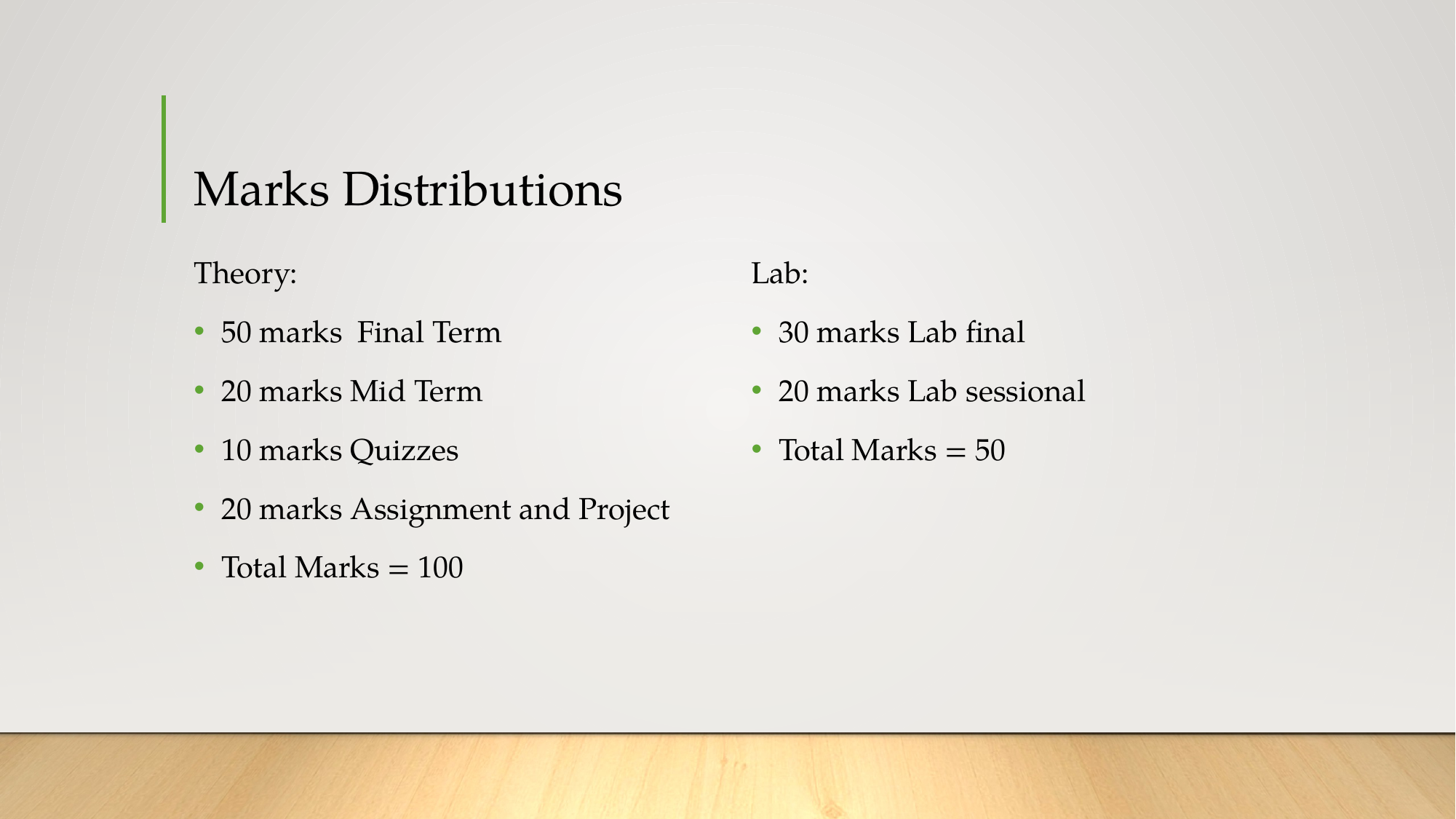

# Marks Distributions
Theory:
50 marks  Final Term
20 marks Mid Term
10 marks Quizzes
20 marks Assignment and Project
Total Marks = 100

Lab:
30 marks Lab final
20 marks Lab sessional
Total Marks = 50